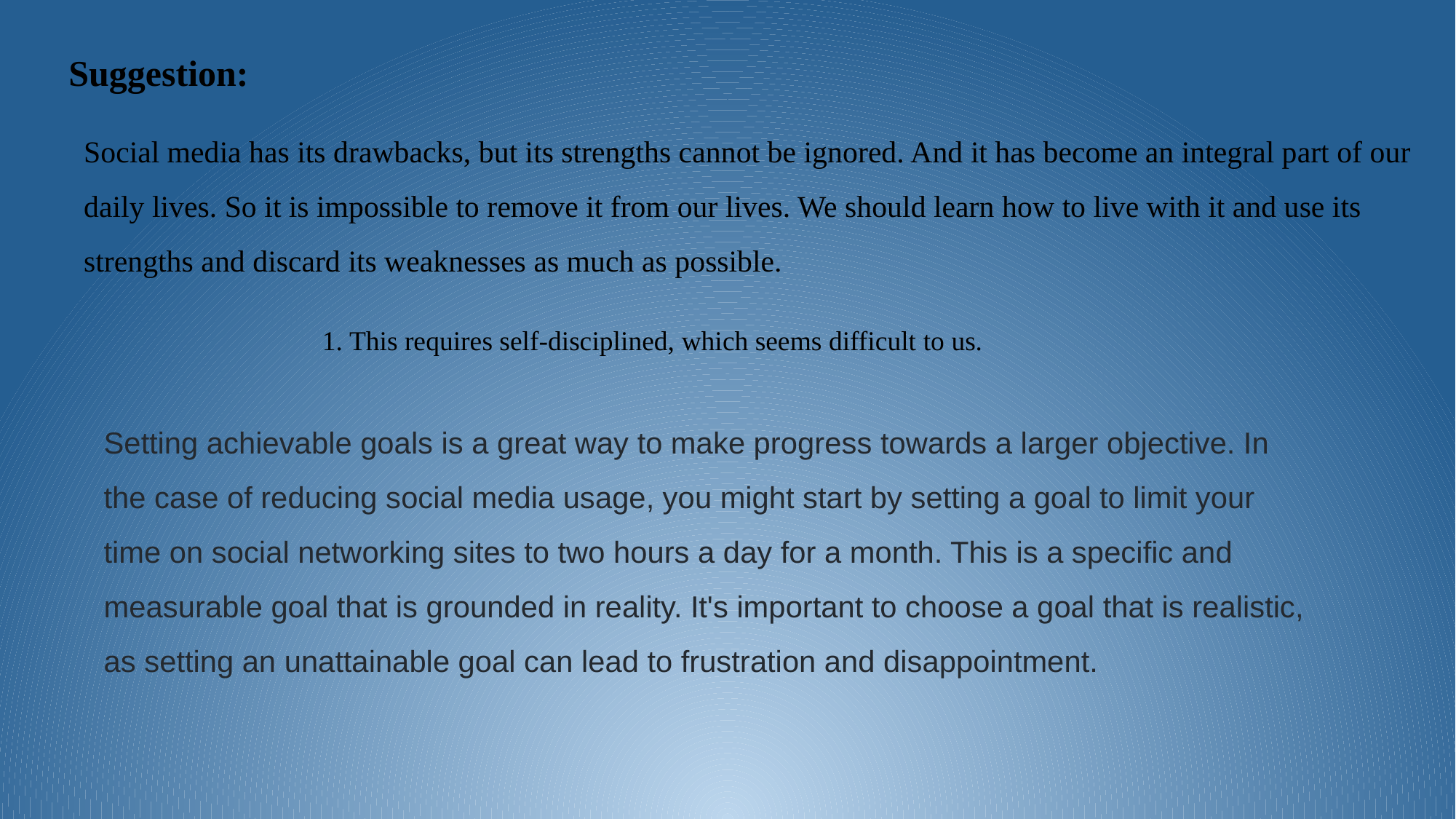

Suggestion:
Social media has its drawbacks, but its strengths cannot be ignored. And it has become an integral part of our daily lives. So it is impossible to remove it from our lives. We should learn how to live with it and use its strengths and discard its weaknesses as much as possible.
1. This requires self-disciplined, which seems difficult to us.
Setting achievable goals is a great way to make progress towards a larger objective. In the case of reducing social media usage, you might start by setting a goal to limit your time on social networking sites to two hours a day for a month. This is a specific and measurable goal that is grounded in reality. It's important to choose a goal that is realistic, as setting an unattainable goal can lead to frustration and disappointment.